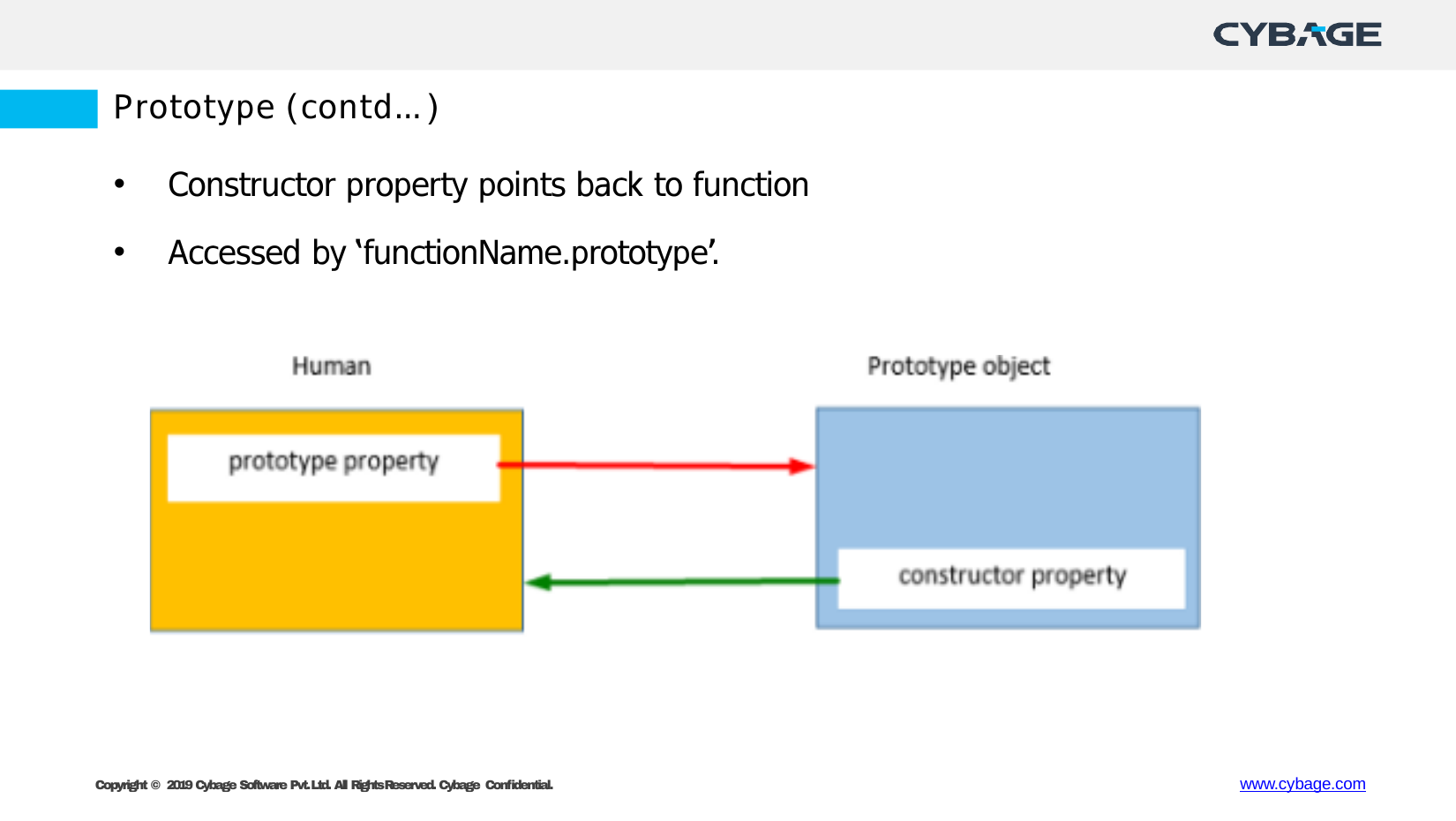

Prototype (contd…)

Constructor property points back to function
Accessed by ‘functionName.prototype’.

www.cybage.com
Copyright © 2019 Cybage Software Pvt. Ltd. All Rights Reserved. Cybage Confidential.